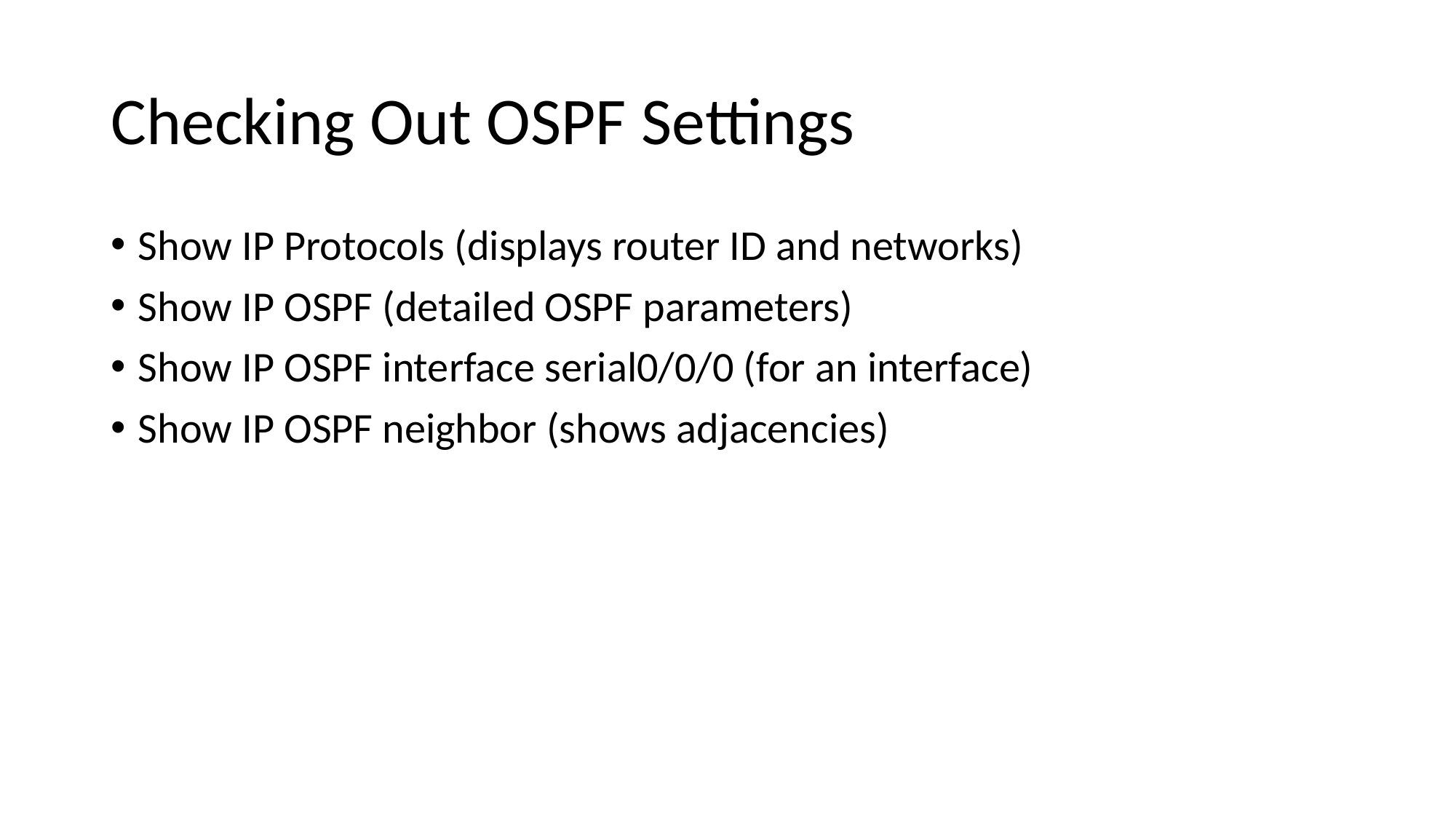

# Checking Out OSPF Settings
Show IP Protocols (displays router ID and networks)
Show IP OSPF (detailed OSPF parameters)
Show IP OSPF interface serial0/0/0 (for an interface)
Show IP OSPF neighbor (shows adjacencies)